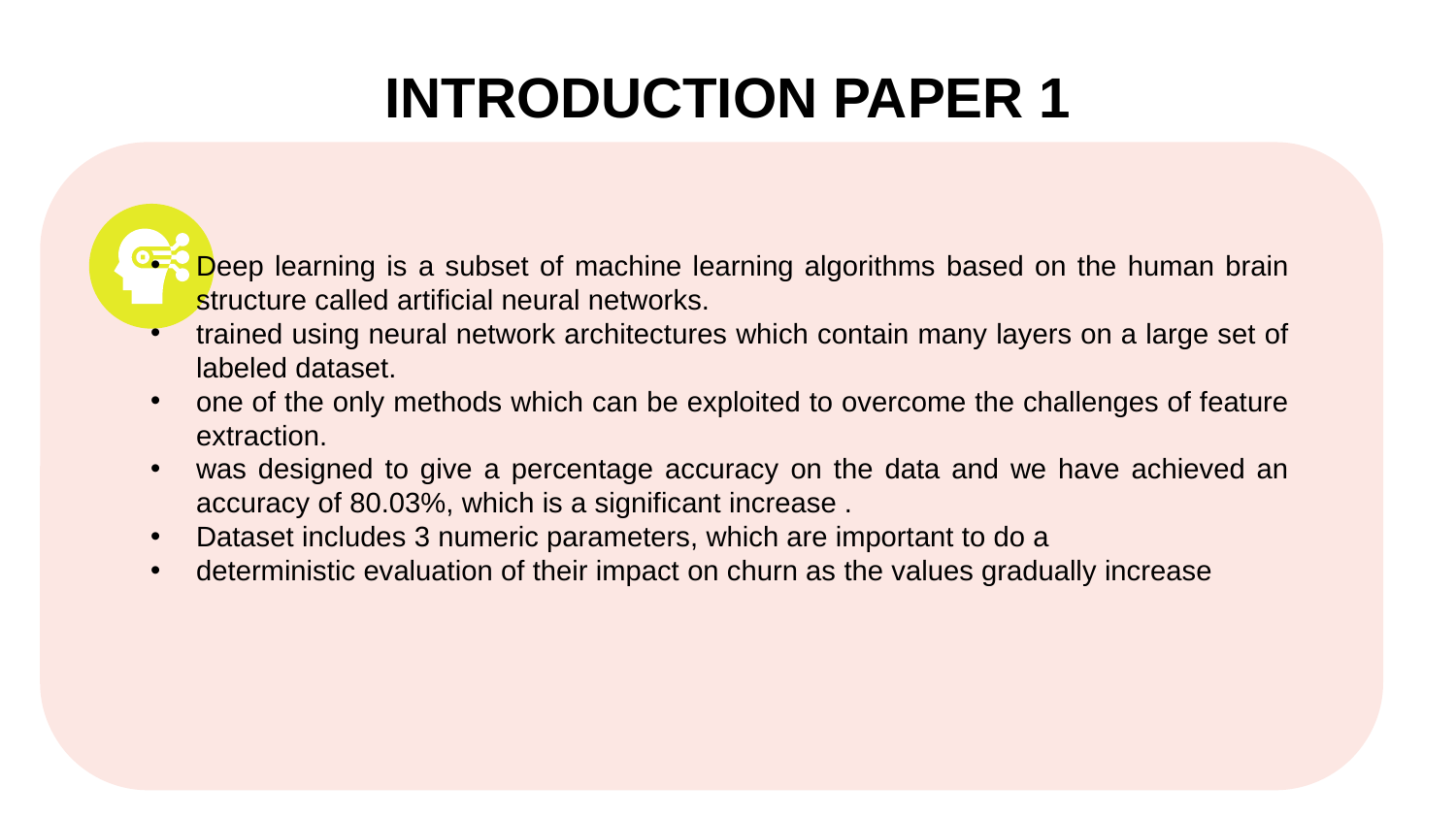

# INTRODUCTION PAPER 1

Deep learning is a subset of machine learning algorithms based on the human brain structure called artificial neural networks.
trained using neural network architectures which contain many layers on a large set of labeled dataset.
one of the only methods which can be exploited to overcome the challenges of feature extraction.
was designed to give a percentage accuracy on the data and we have achieved an accuracy of 80.03%, which is a significant increase .
Dataset includes 3 numeric parameters, which are important to do a
deterministic evaluation of their impact on churn as the values gradually increase